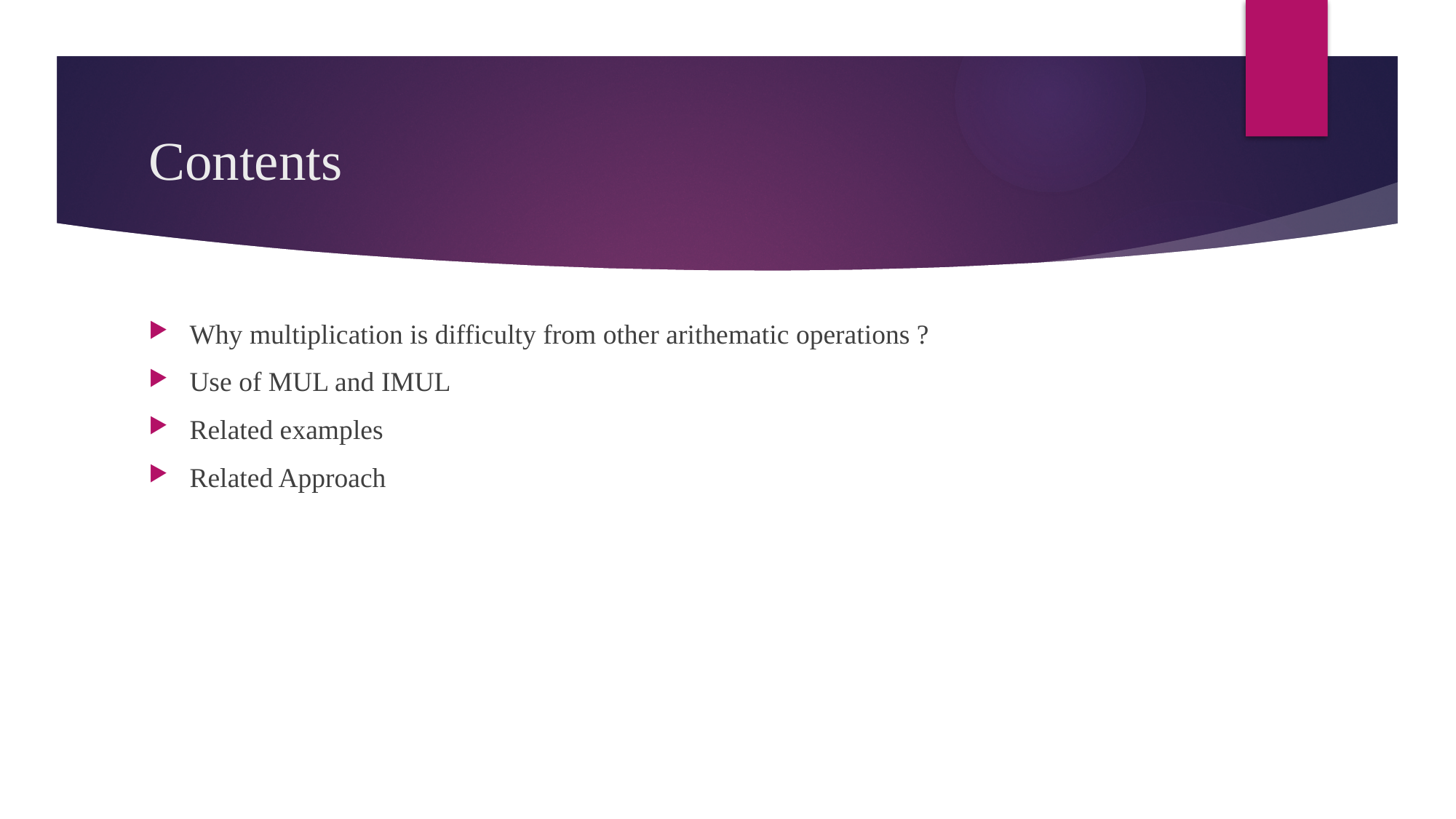

# Contents
Why multiplication is difficulty from other arithematic operations ?
Use of MUL and IMUL
Related examples
Related Approach